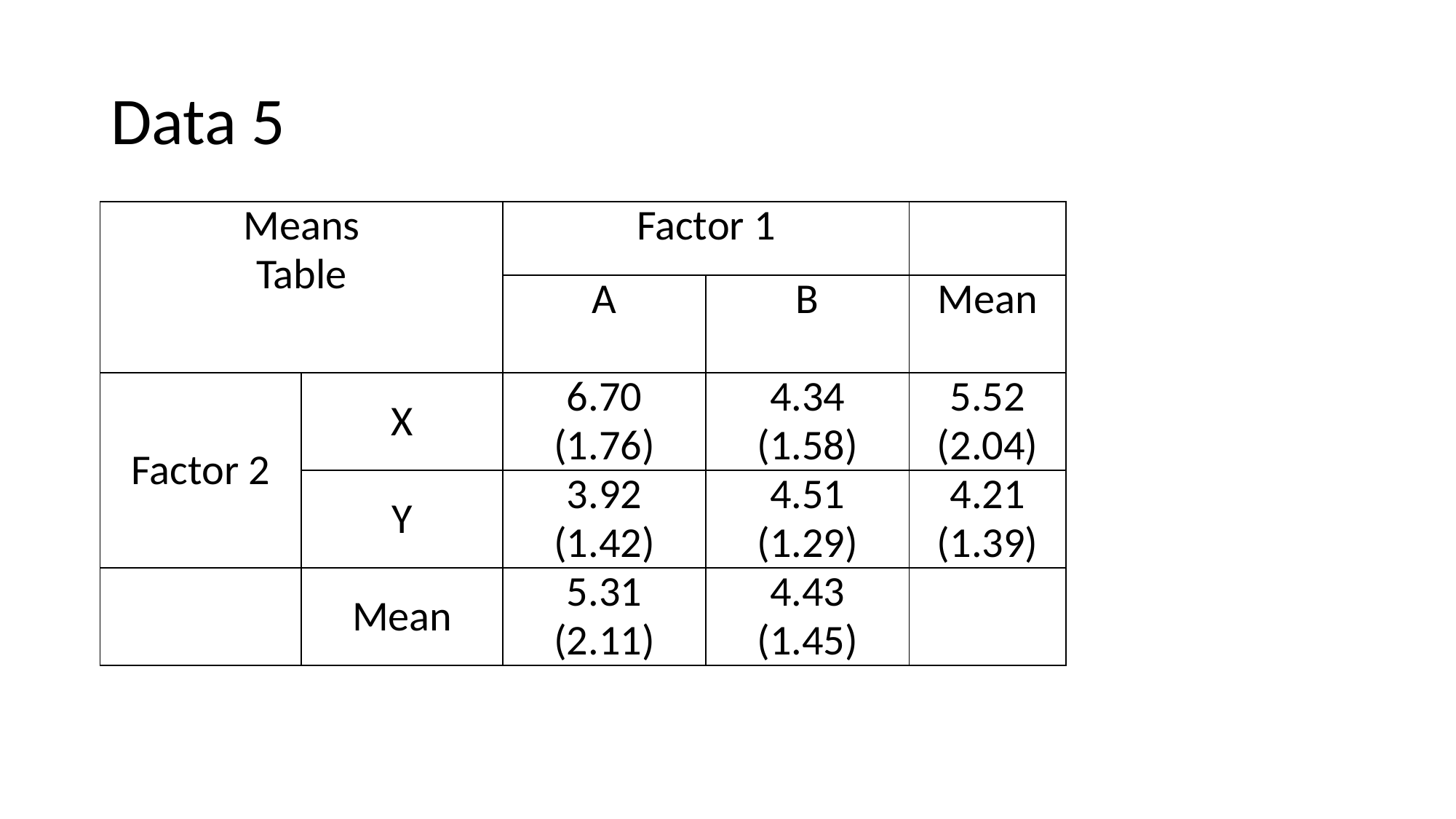

# Data 5
| Means Table |  | Factor 1 |  |  |
| --- | --- | --- | --- | --- |
|  |  | A | B | Mean |
| Factor 2 | X | 6.70 (1.76) | 4.34 (1.58) | 5.52 (2.04) |
|  | Y | 3.92 (1.42) | 4.51 (1.29) | 4.21 (1.39) |
|  | Mean | 5.31 (2.11) | 4.43 (1.45) |  |